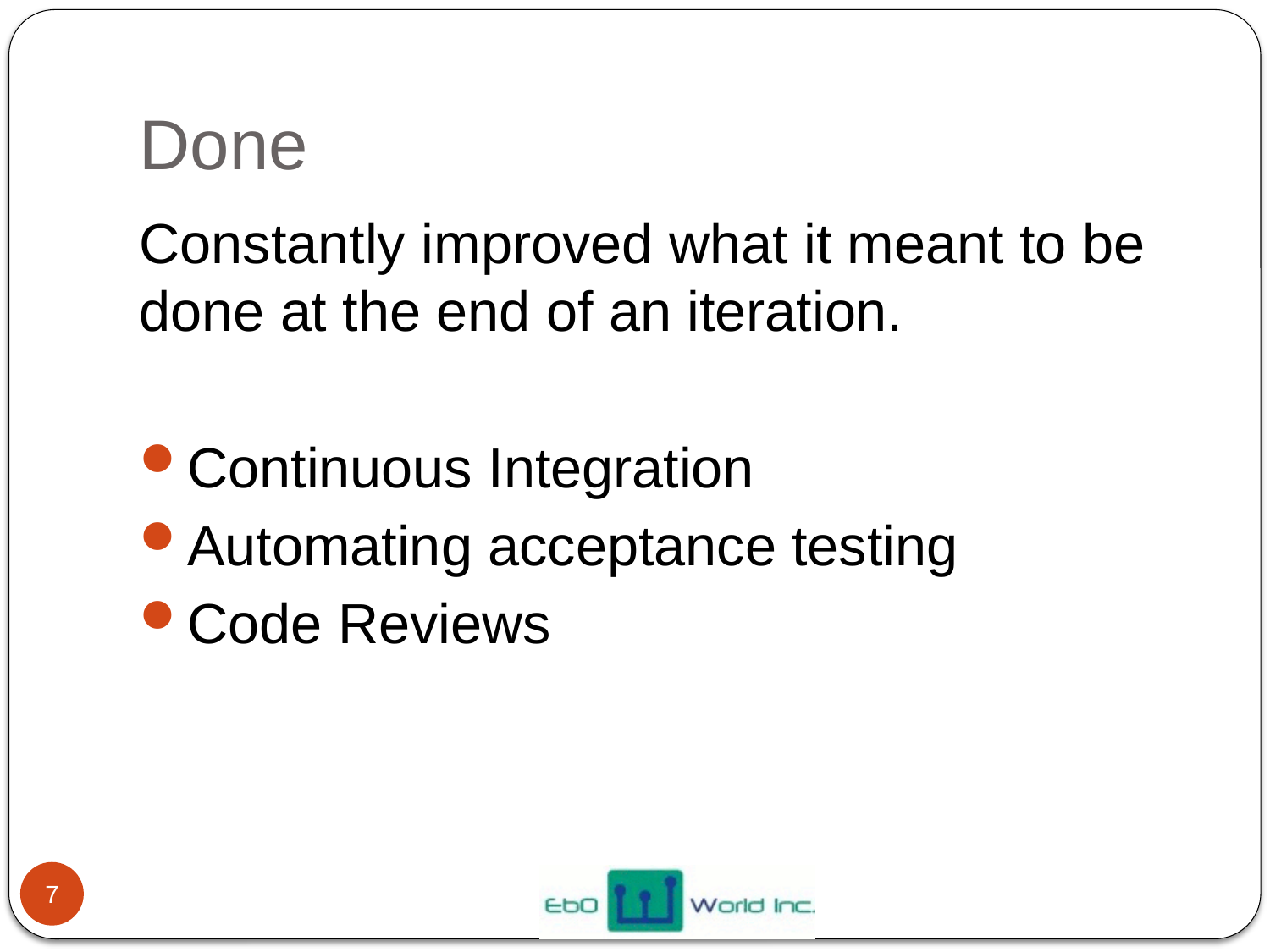

# Done
Constantly improved what it meant to be done at the end of an iteration.

Continuous Integration
Automating acceptance testing
Code Reviews

7